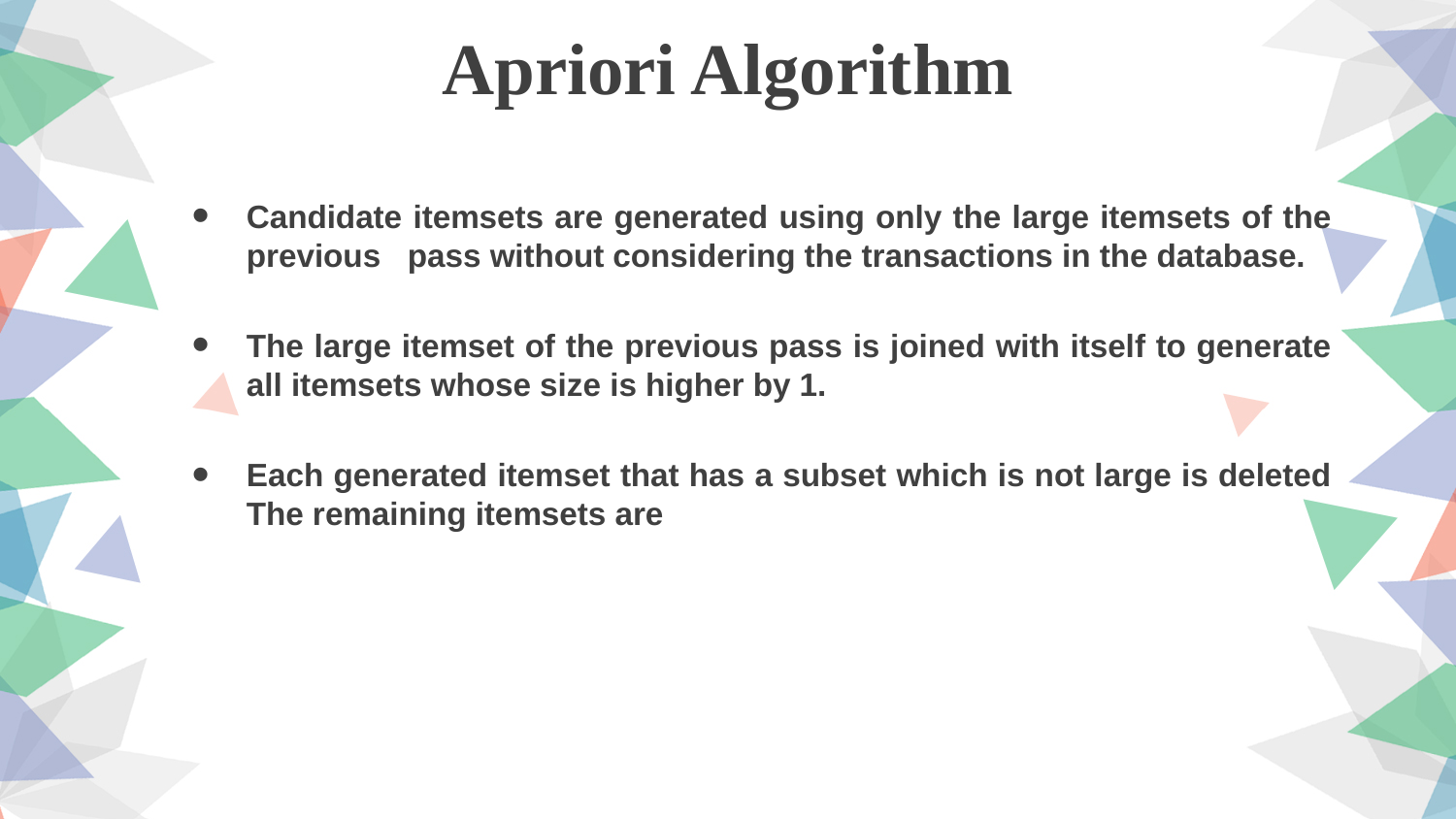

Apriori Algorithm
Candidate itemsets are generated using only the large itemsets of the previous   pass without considering the transactions in the database.

The large itemset of the previous pass is joined with itself to generate all itemsets whose size is higher by 1.

Each generated itemset that has a subset which is not large is deleted The remaining itemsets are